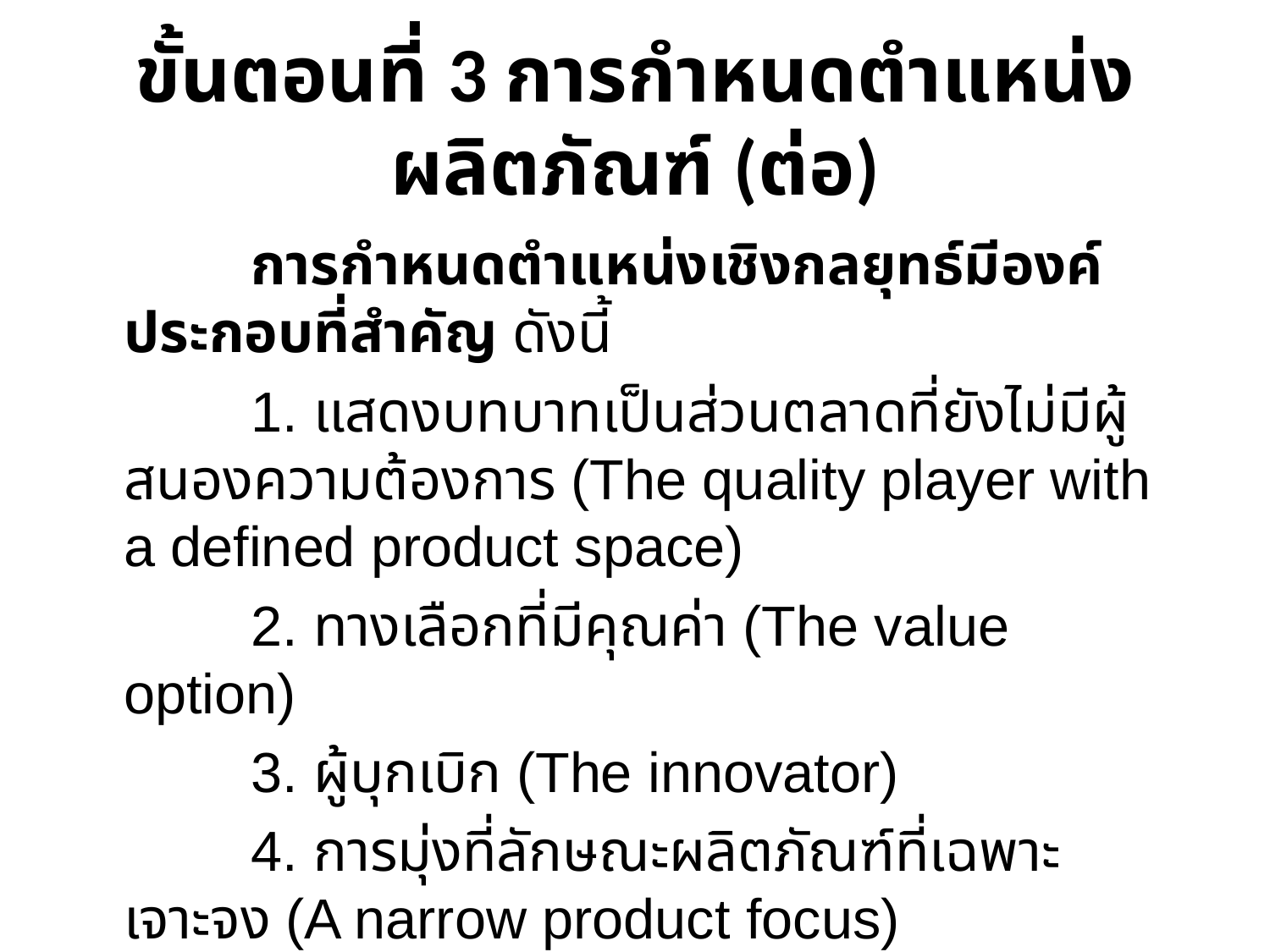

# ขั้นตอนที่ 3 การกำหนดตำแหน่งผลิตภัณฑ์ (ต่อ)
		การกำหนดตำแหน่งเชิงกลยุทธ์มีองค์ประกอบที่สำคัญ ดังนี้
		1. แสดงบทบาทเป็นส่วนตลาดที่ยังไม่มีผู้สนองความต้องการ (The quality player with a defined product space)
		2. ทางเลือกที่มีคุณค่า (The value option)
		3. ผู้บุกเบิก (The innovator)
		4. การมุ่งที่ลักษณะผลิตภัณฑ์ที่เฉพาะเจาะจง (A narrow product focus)
		5. การมุ่งความสำคัญที่ตลาดเป้าหมาย (A target segment focus)